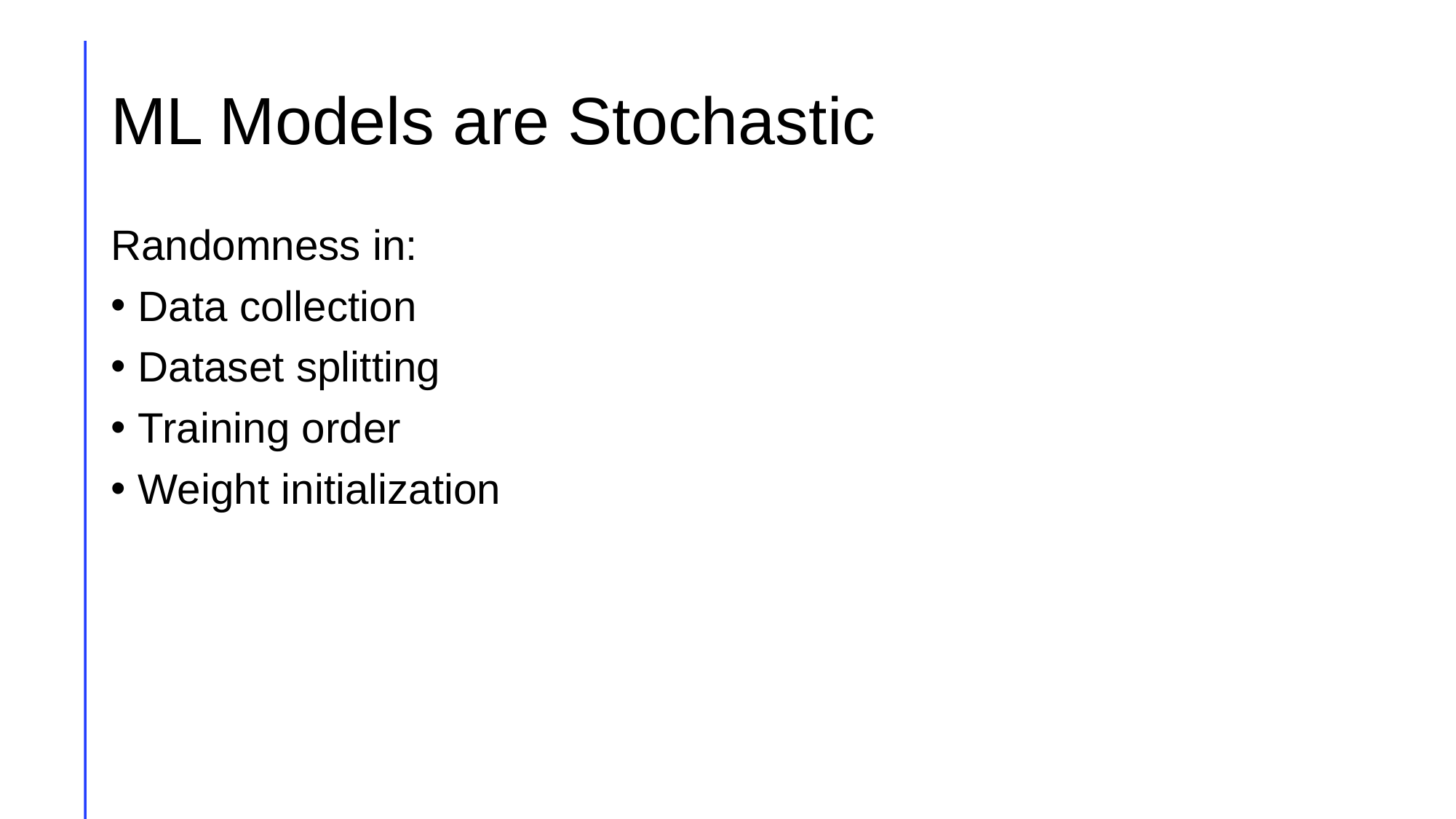

# ML Models are Stochastic
Randomness in:
Data collection
Dataset splitting
Training order
Weight initialization